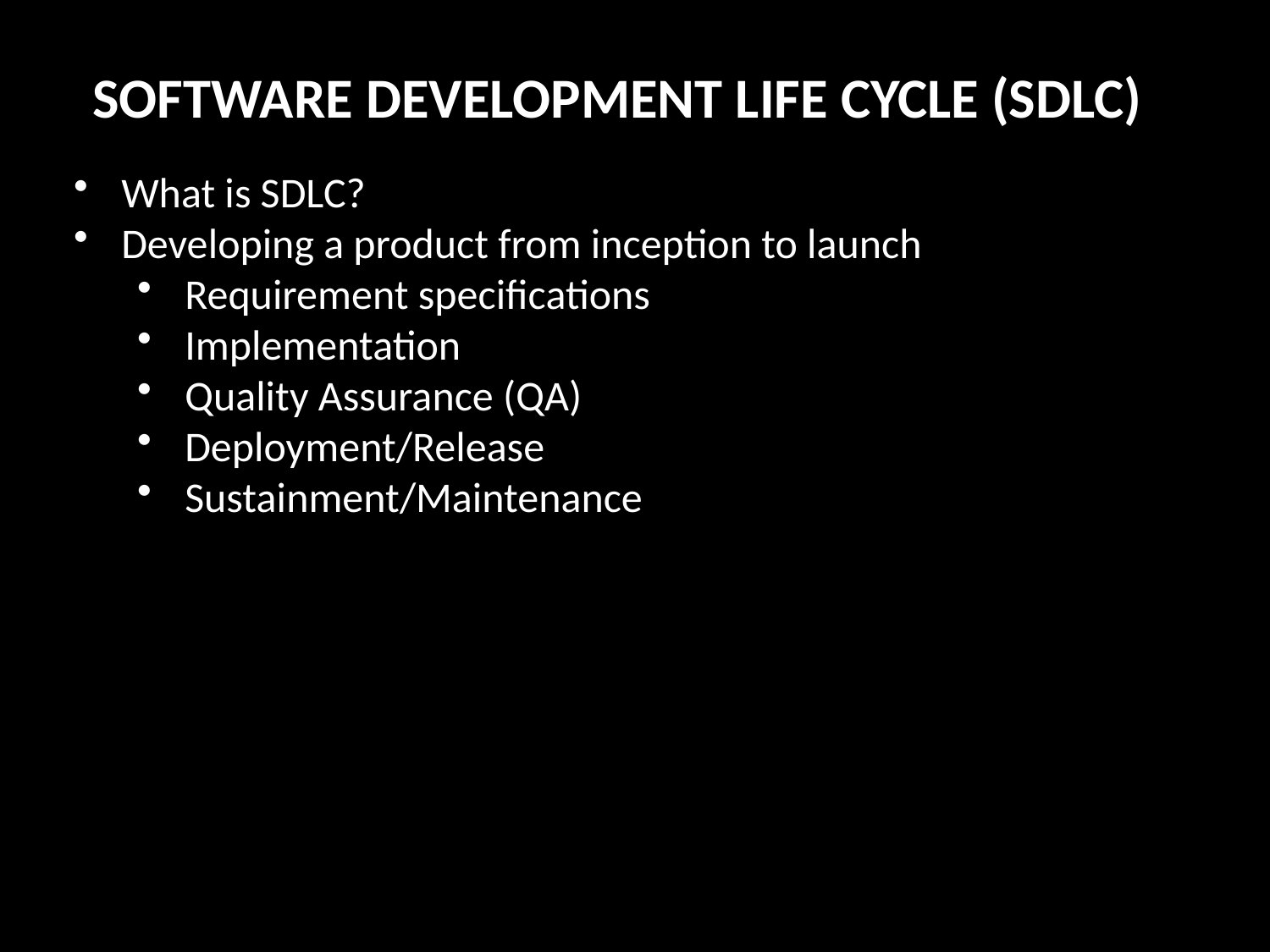

SOFTWARE DEVELOPMENT LIFE CYCLE (SDLC)
What is SDLC?
Developing a product from inception to launch
Requirement specifications
Implementation
Quality Assurance (QA)
Deployment/Release
Sustainment/Maintenance